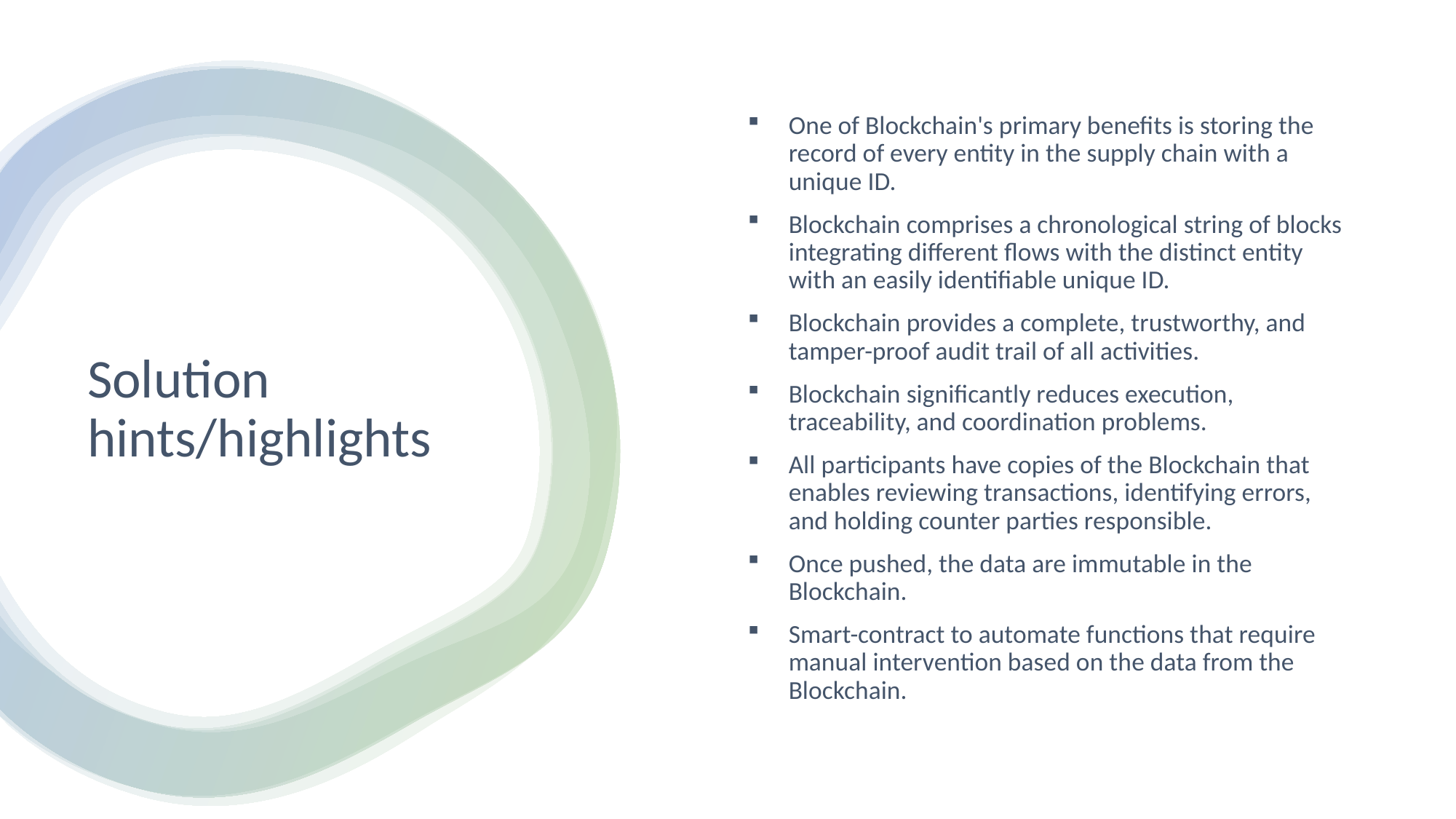

One of Blockchain's primary benefits is storing the record of every entity in the supply chain with a unique ID.
Blockchain comprises a chronological string of blocks integrating different flows with the distinct entity with an easily identifiable unique ID.
Blockchain provides a complete, trustworthy, and tamper-proof audit trail of all activities.
Blockchain significantly reduces execution, traceability, and coordination problems.
All participants have copies of the Blockchain that enables reviewing transactions, identifying errors, and holding counter parties responsible.
Once pushed, the data are immutable in the Blockchain.
Smart-contract to automate functions that require manual intervention based on the data from the Blockchain.
# Solution hints/highlights